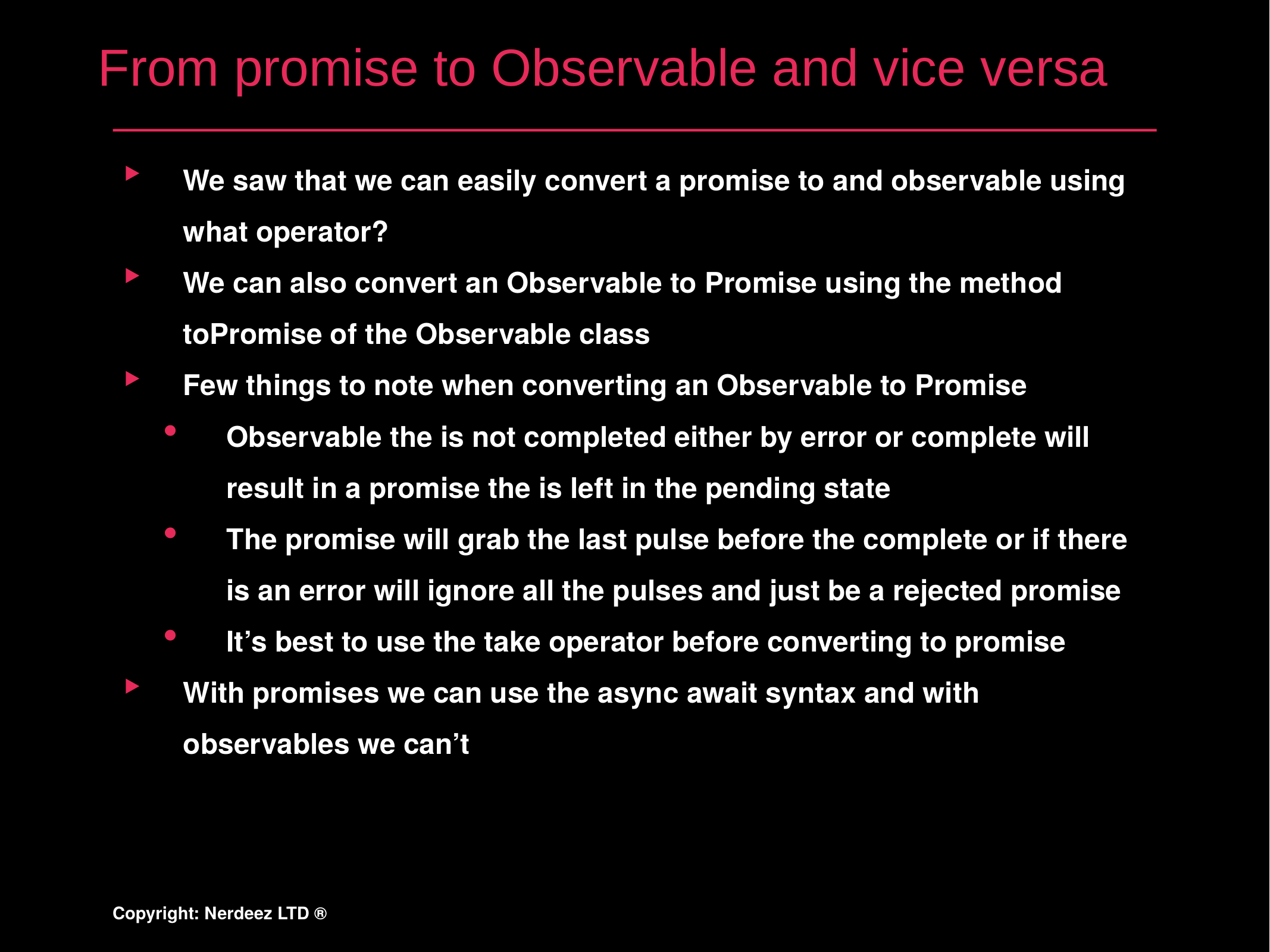

# From promise to Observable and vice versa

We saw that we can easily convert a promise to and observable using what operator?
We can also convert an Observable to Promise using the method toPromise of the Observable class
Few things to note when converting an Observable to Promise
Observable the is not completed either by error or complete will result in a promise the is left in the pending state
The promise will grab the last pulse before the complete or if there is an error will ignore all the pulses and just be a rejected promise
It’s best to use the take operator before converting to promise
With promises we can use the async await syntax and with observables we can’t

Copyright: Nerdeez LTD ®